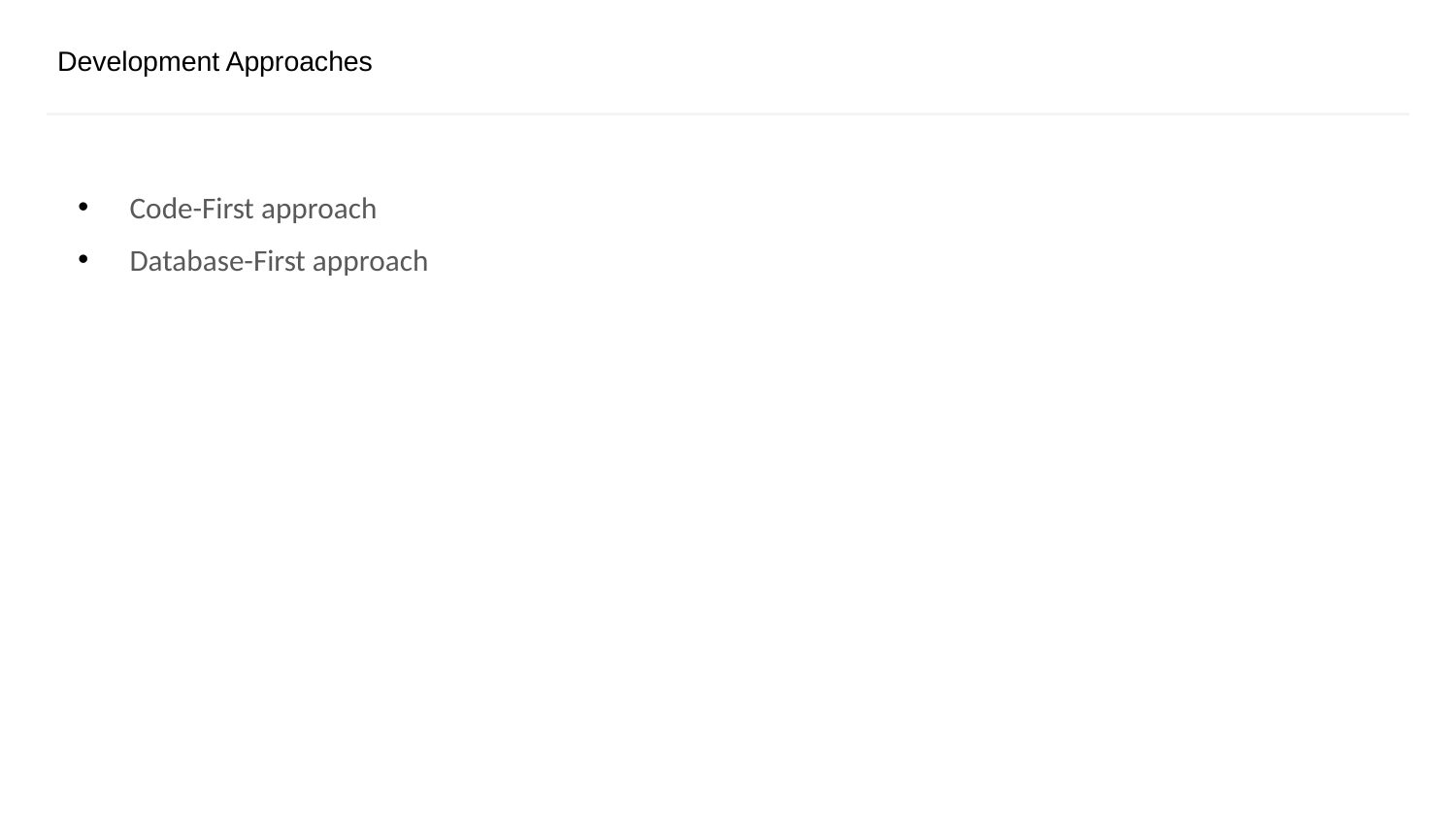

# Development Approaches
Code-First approach
Database-First approach
CONFIDENTIAL  |  © 2019 EPAM Systems, Inc.